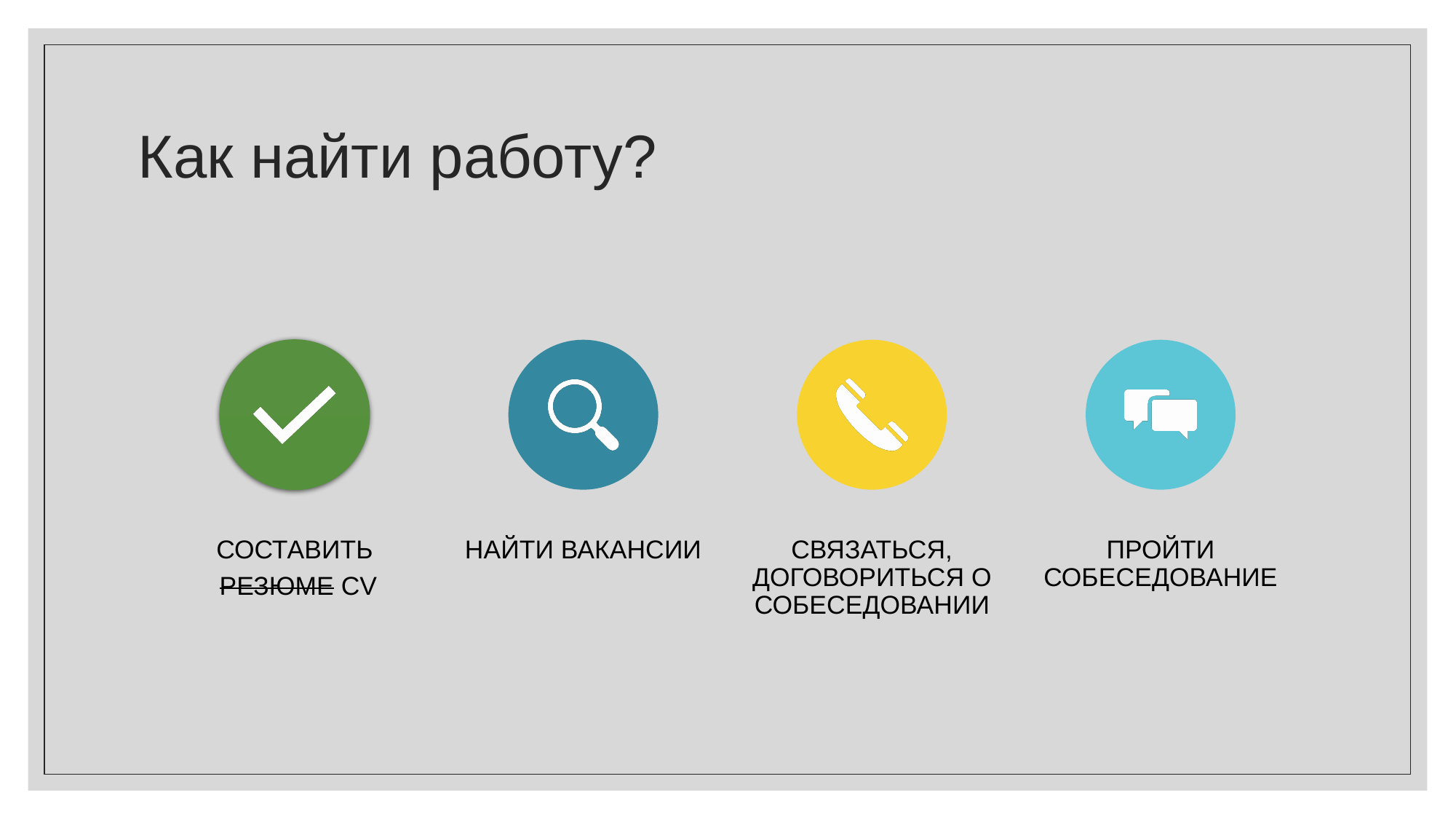

# Как найти работу?
Составить
 резюме Cv
Найти вакансии
Связаться, договориться о собеседовании
Пройти собеседование